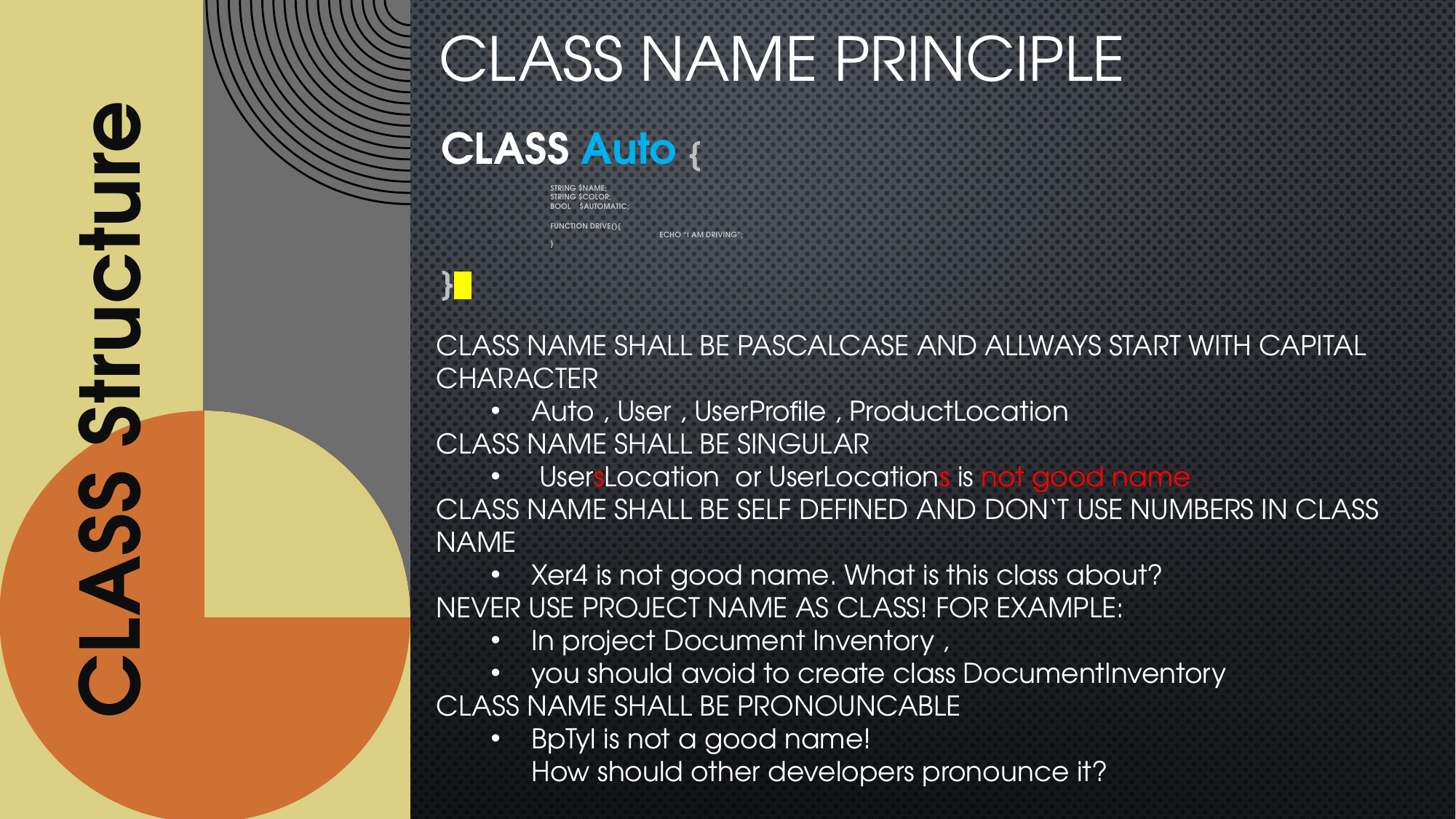

# Class Name Principle
class Auto {
	string $name;
	string $color;
	bool    $automatic;
	function drive(){
		echo “I am driving”;
	}
}
Class name shall be PascalCase and allways start with capital character
Auto , User , UserProfile , ProductLocation
Class name shall be singular
 UsersLocation  or UserLocations is not good name
Class name shall be self defined and don‘t use numbers in class name
Xer4 is not good name. What is this class about?
Never use Project name as class! For example:
In project Document Inventory ,
you should avoid to create class DocumentInventory
Class name shall be pronouncable
BpTyl is not a good name!
How should other developers pronounce it?
CLASS Structure